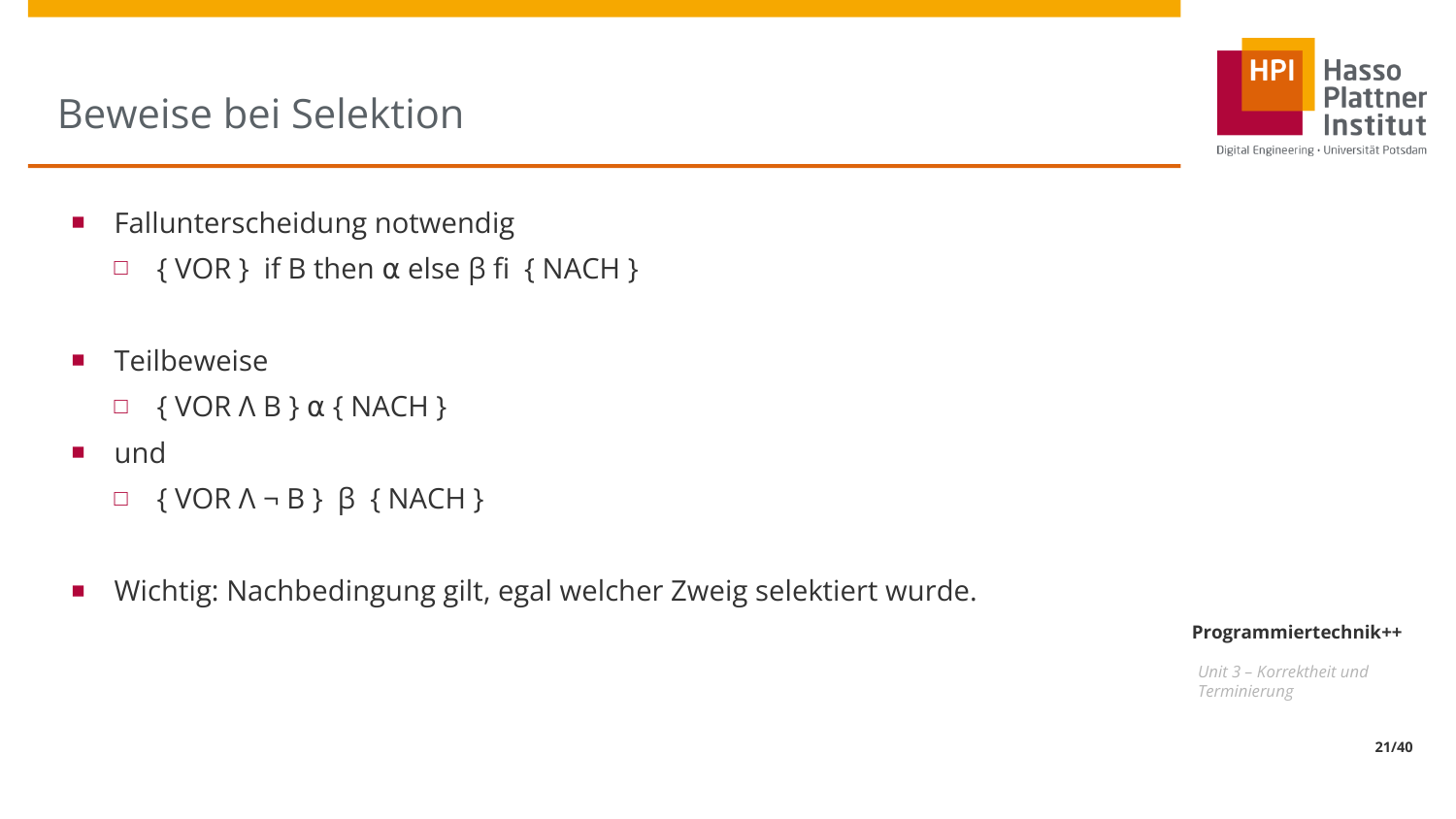

# Beweise bei Selektion
Fallunterscheidung notwendig
{ VOR }  if B then ⍺ else β fi  { NACH }

Teilbeweise
{ VOR Λ B } ⍺ { NACH }
und
{ VOR Λ ¬ B }  β  { NACH }

Wichtig: Nachbedingung gilt, egal welcher Zweig selektiert wurde.